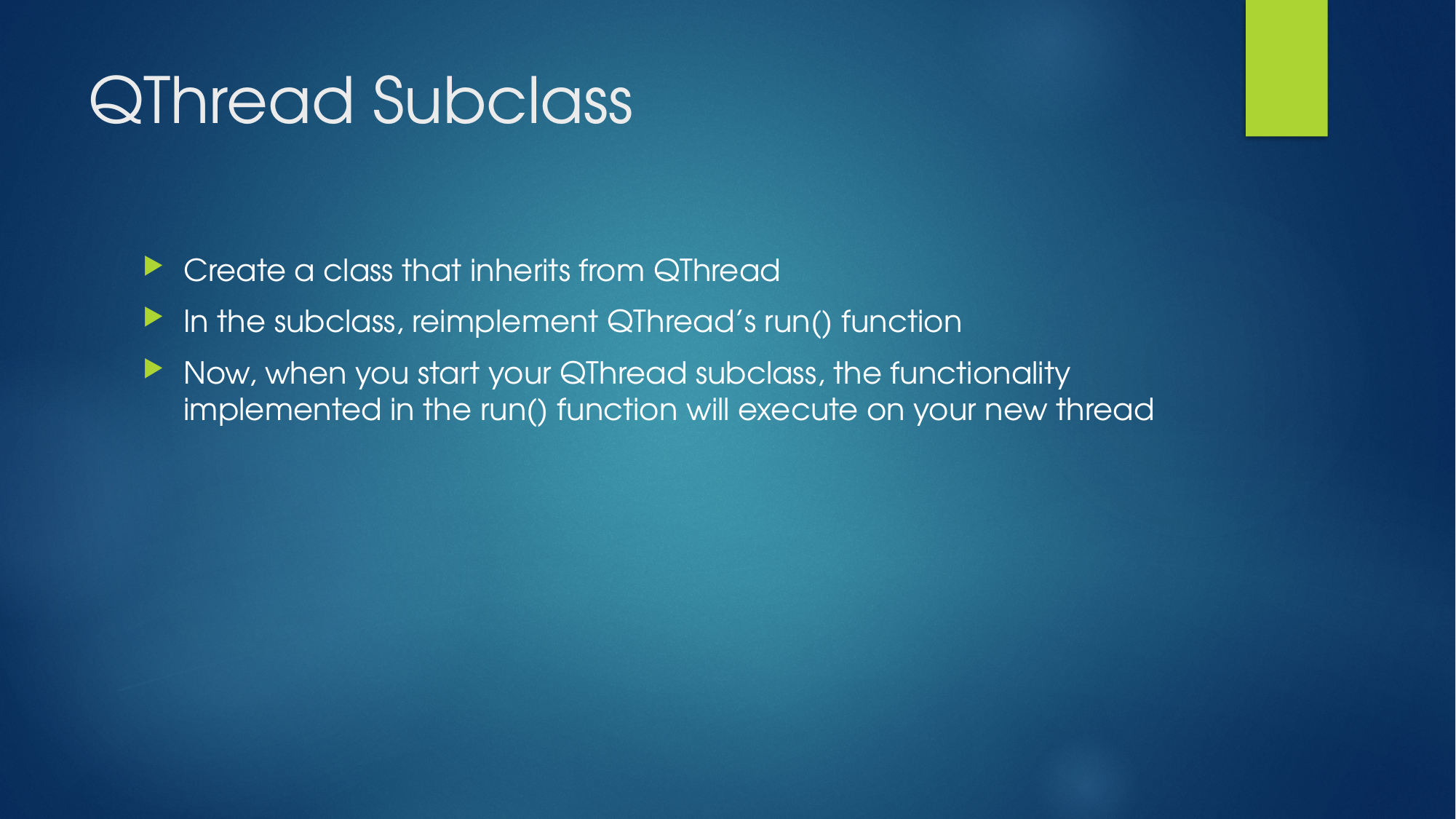

# QThread Subclass
Create a class that inherits from QThread
In the subclass, reimplement QThread’s run() function
Now, when you start your QThread subclass, the functionality implemented in the run() function will execute on your new thread